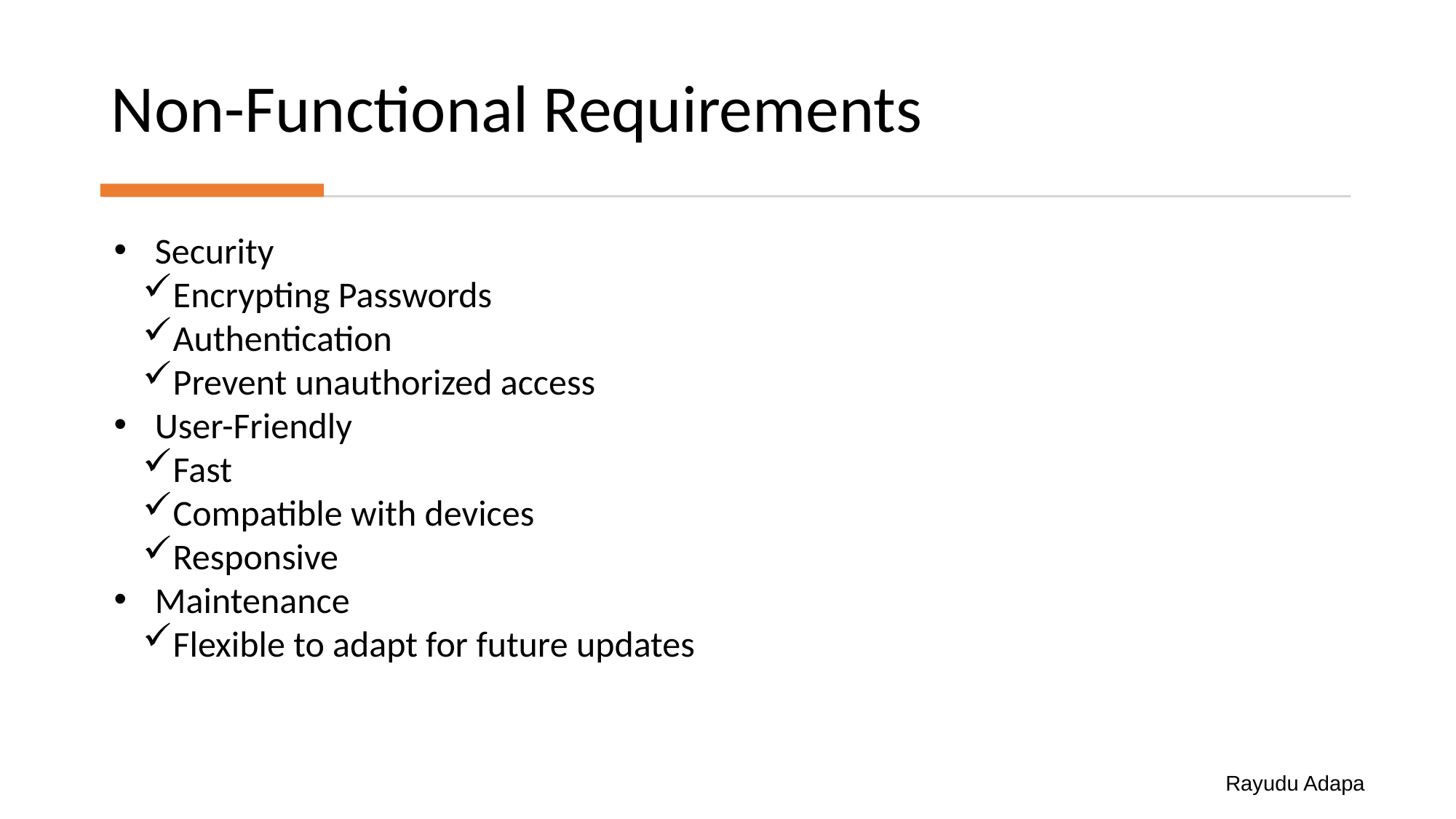

# Non-Functional Requirements

Security
Encrypting Passwords
Authentication
Prevent unauthorized access
User-Friendly
Fast
Compatible with devices
Responsive
Maintenance
Flexible to adapt for future updates

Rayudu Adapa